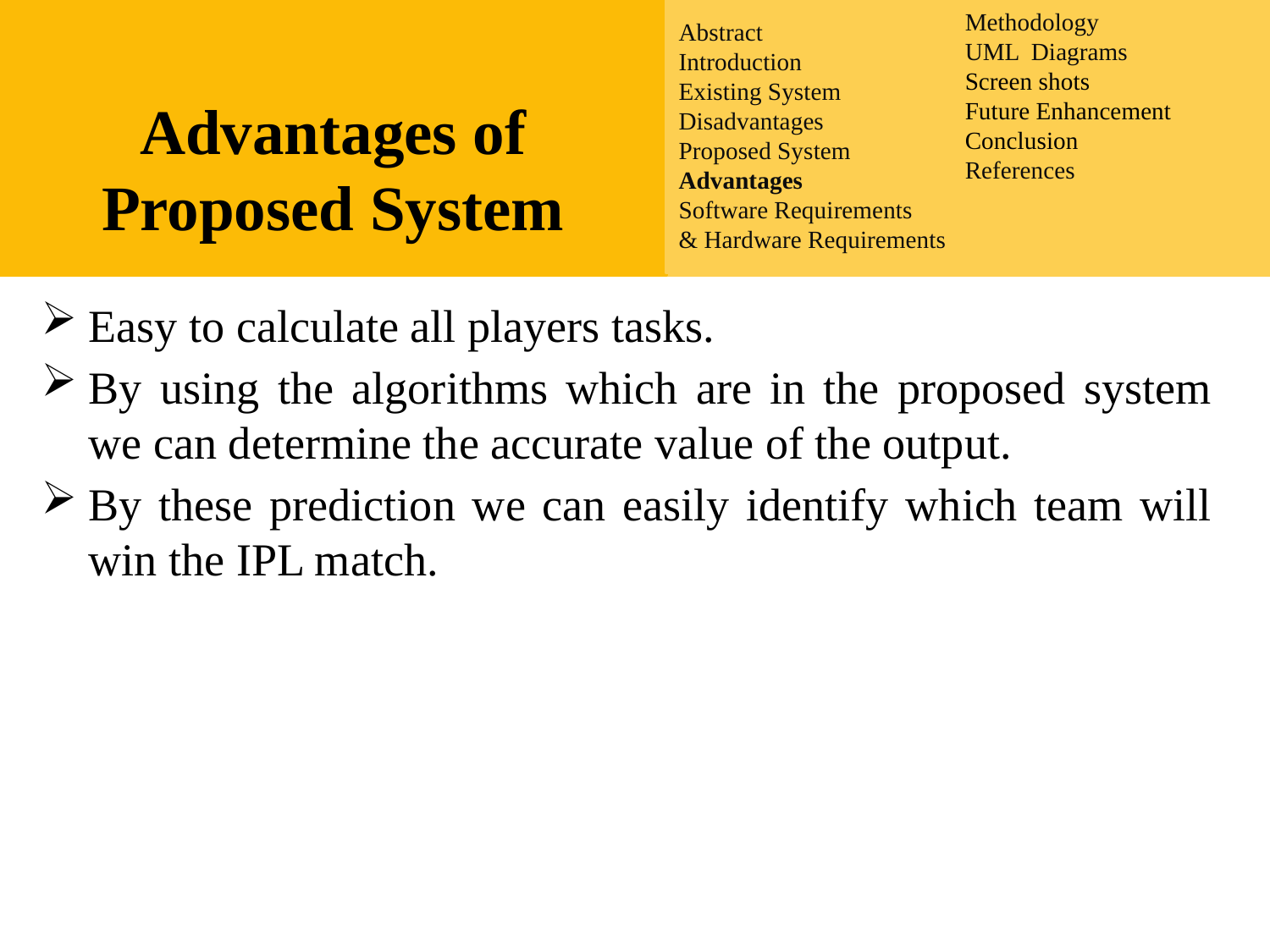

Abstract
Introduction
Existing System
Disadvantages
Proposed System
Advantages
Software Requirements
& Hardware Requirements
Methodology
UML  Diagrams
Screen shots
Future Enhancement
Conclusion
References

Advantages of Proposed System
Easy to calculate all players tasks.
By using the algorithms which are in the proposed system we can determine the accurate value of the output.
By these prediction we can easily identify which team will win the IPL match.